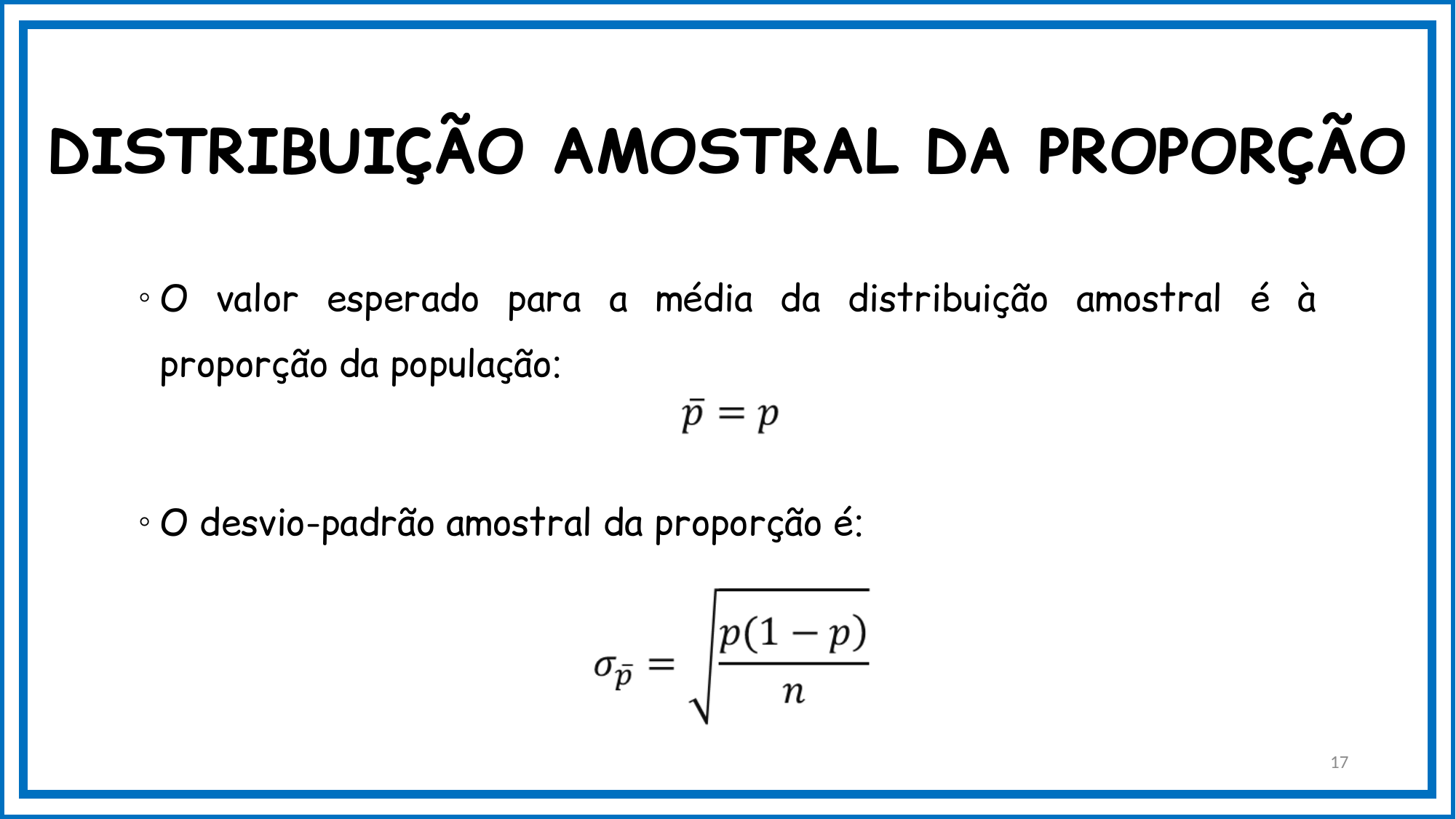

DISTRIBUIÇÃO AMOSTRAL DA PROPORÇÃO
O valor esperado para a média da distribuição amostral é à proporção da população:

O desvio-padrão amostral da proporção é:

17